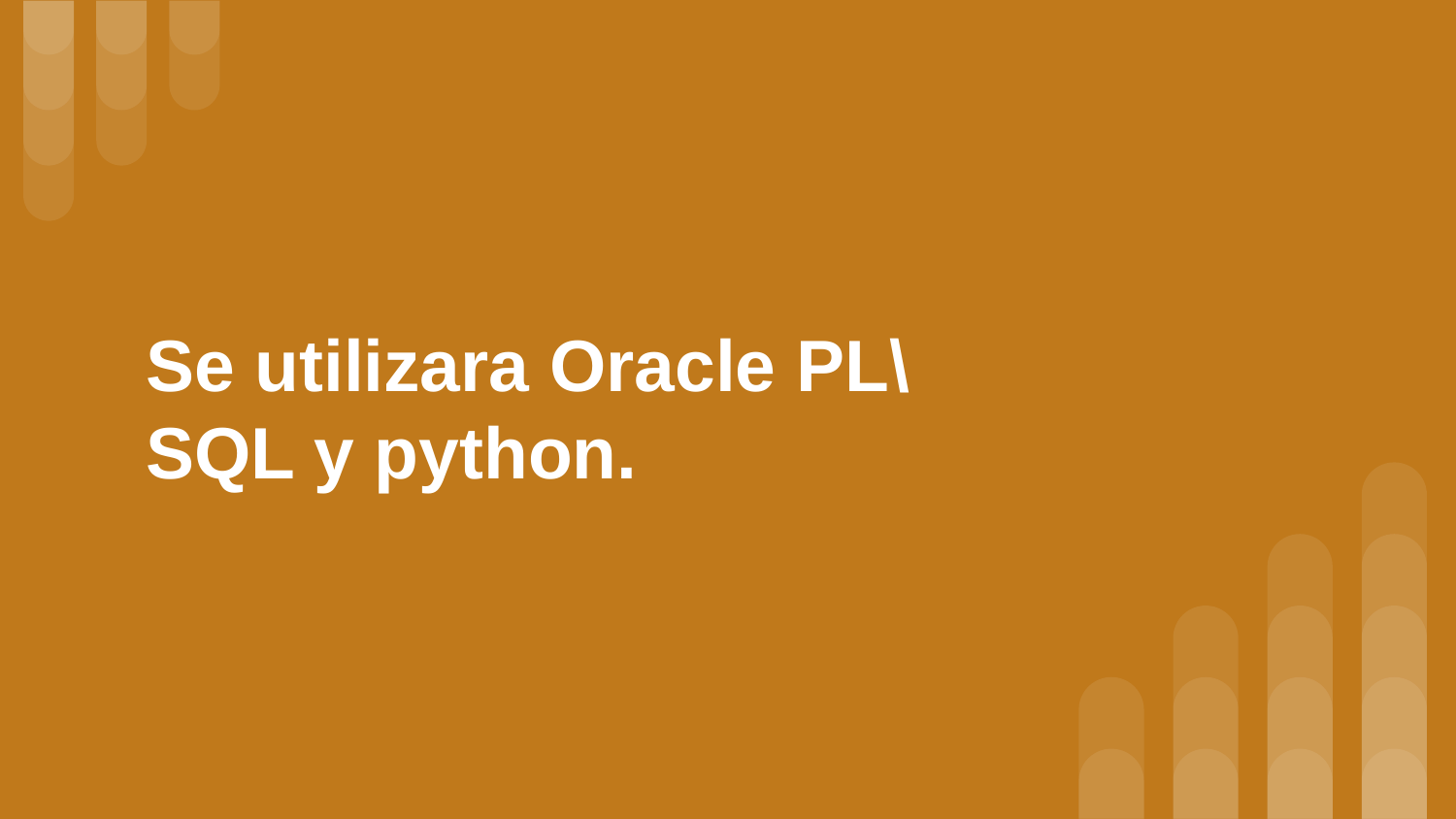

# Se utilizara Oracle PL\SQL y python.